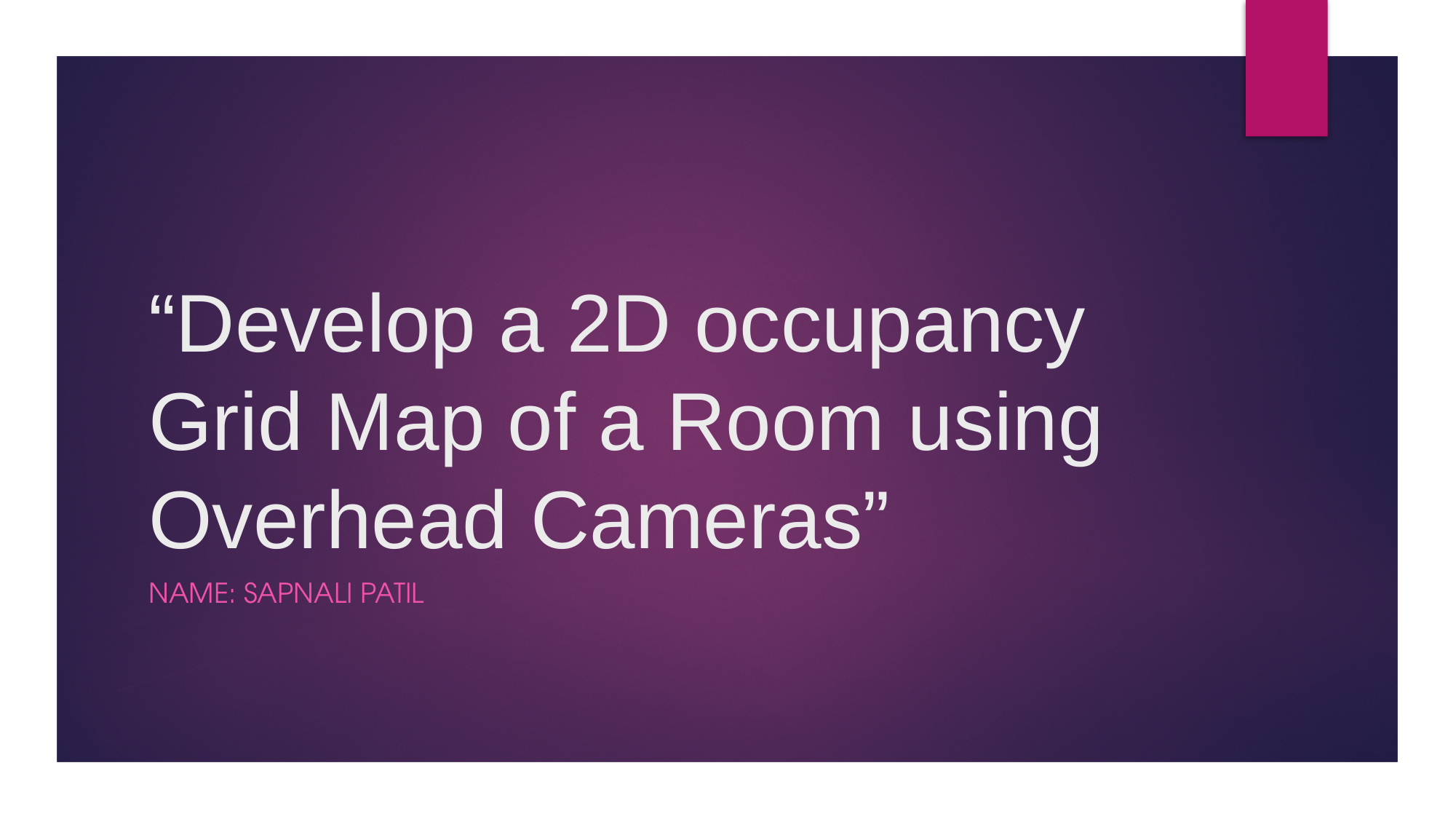

# “Develop a 2D occupancy Grid Map of a Room using Overhead Cameras”
Name: Sapnali patil